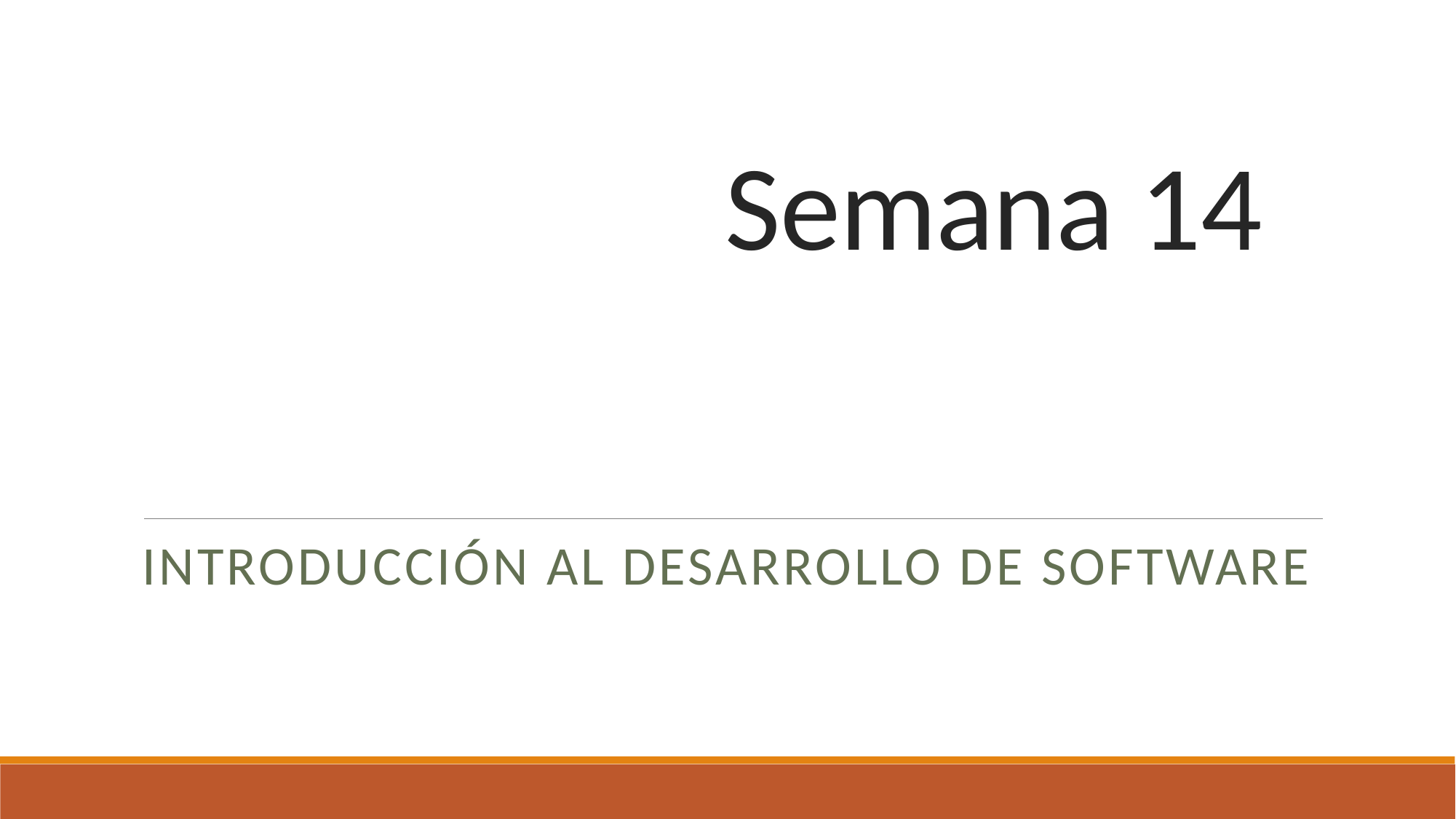

# Semana 14
Introducción al Desarrollo de Software